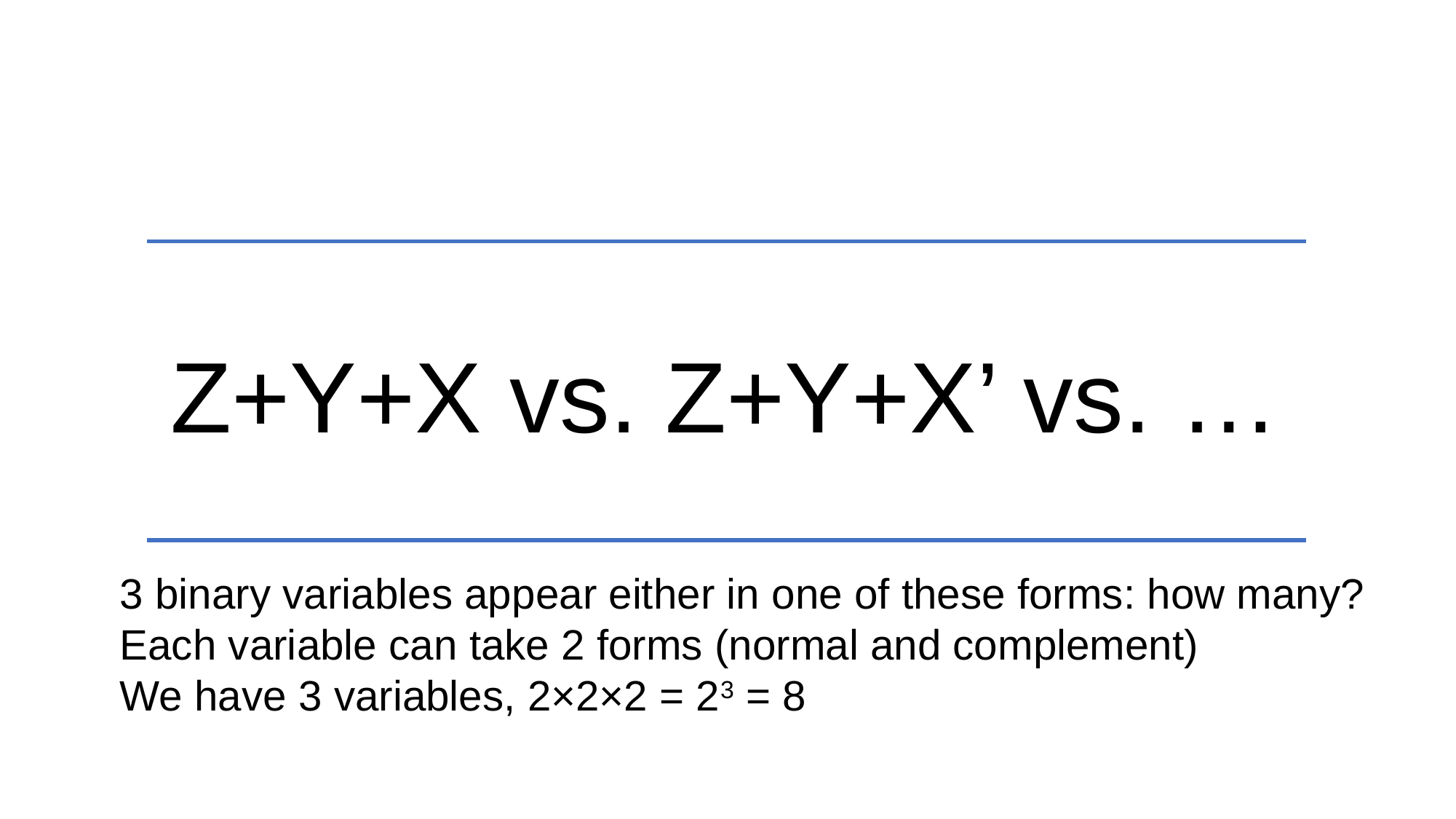

Z+Y+X vs. Z+Y+X’ vs. …
3 binary variables appear either in one of these forms: how many?
Each variable can take 2 forms (normal and complement)
We have 3 variables, 2×2×2 = 23 = 8